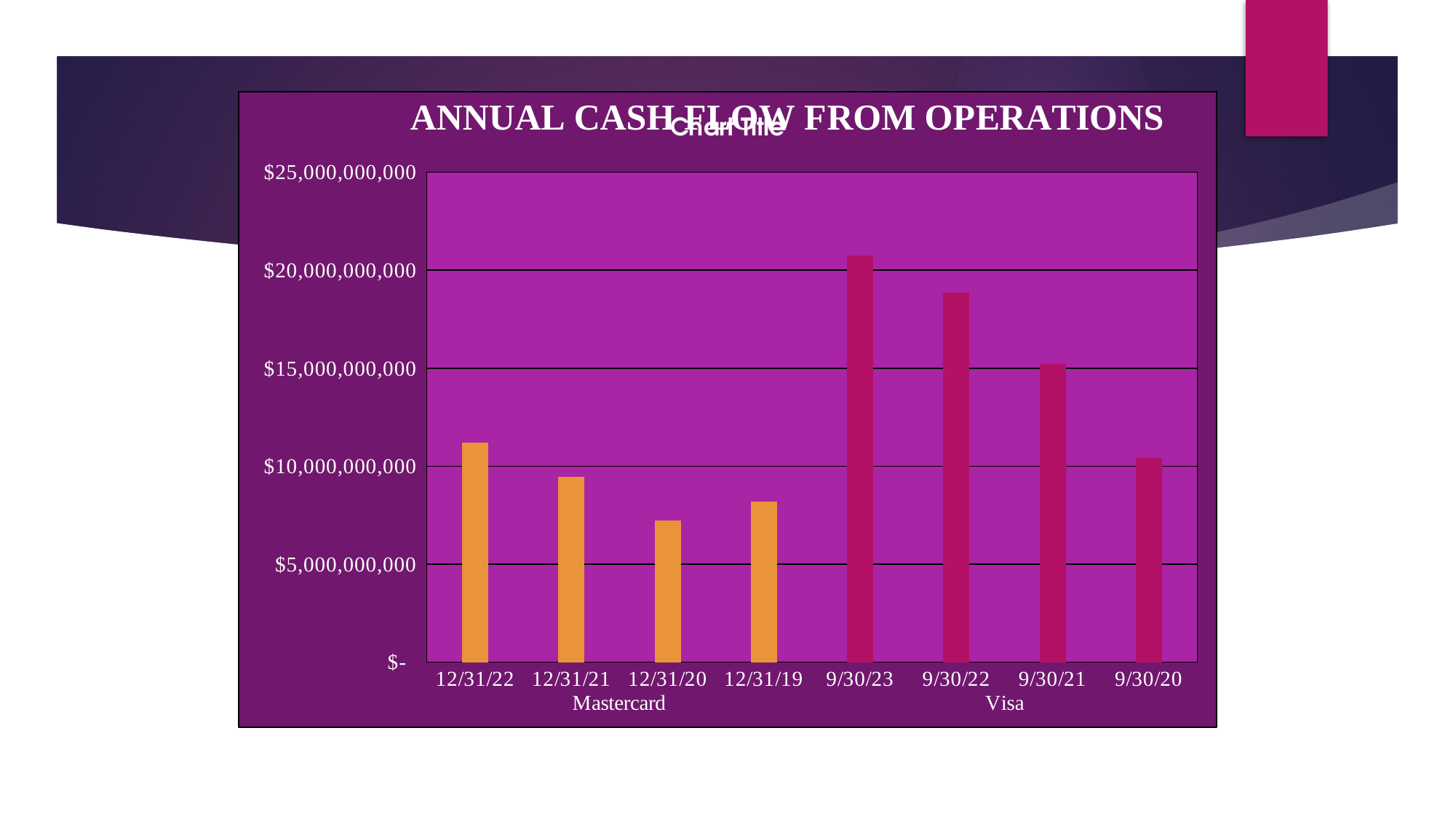

### Chart:

| Category |  |
|---|---|
| 12/31/22 | 11195000000.0 |
| 12/31/21 | 9463000000.0 |
| 12/31/20 | 7224000000.0 |
| 12/31/19 | 8183000000.0 |
| 9/30/23 | 20755000000.0 |
| 9/30/22 | 18849000000.0 |
| 9/30/21 | 15227000000.0 |
| 9/30/20 | 10440000000.0 |